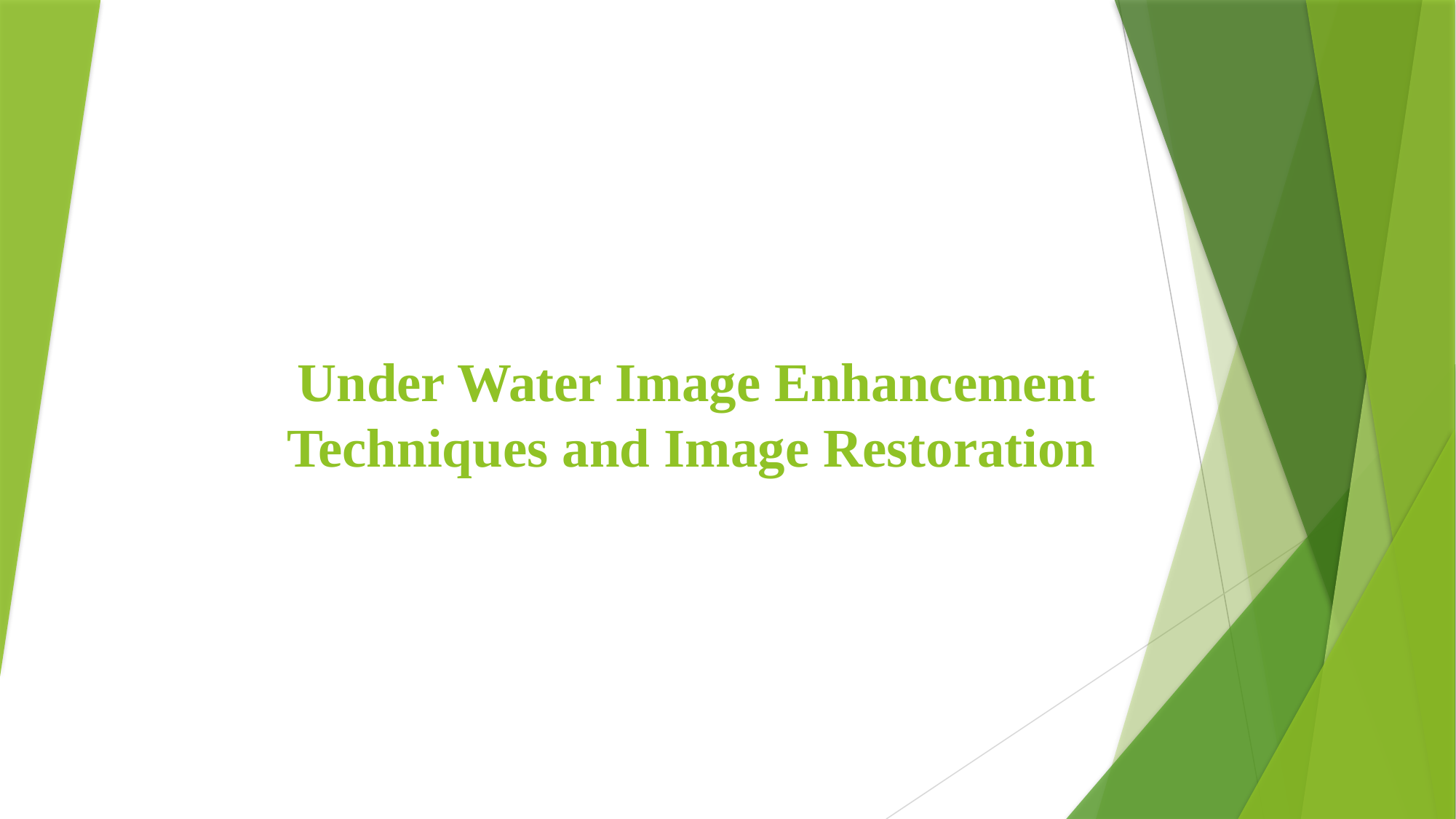

# Under Water Image Enhancement Techniques and Image Restoration